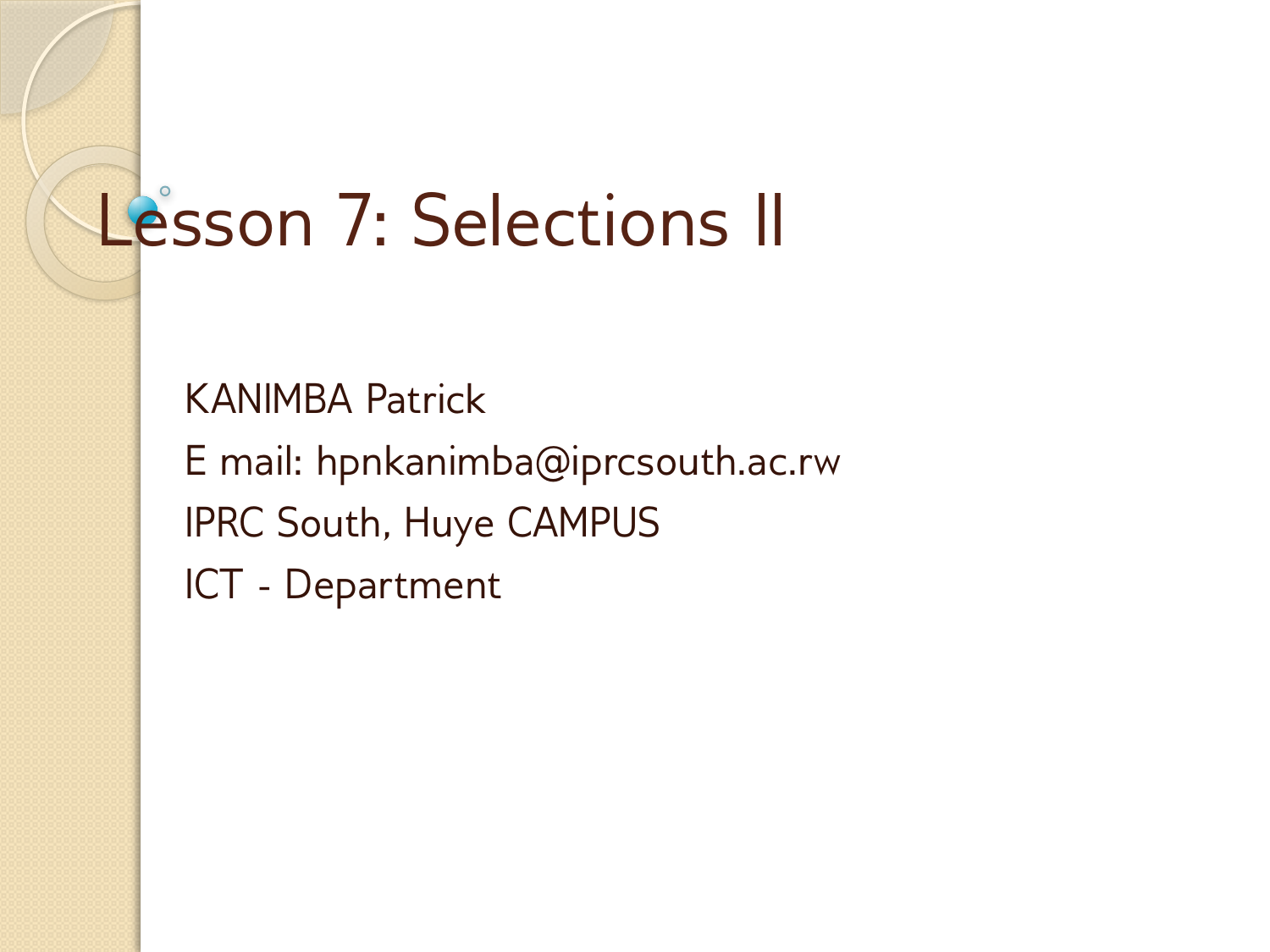

# Lesson 7: Selections II
KANIMBA Patrick
E mail: hpnkanimba@iprcsouth.ac.rw
IPRC South, Huye CAMPUS
ICT - Department